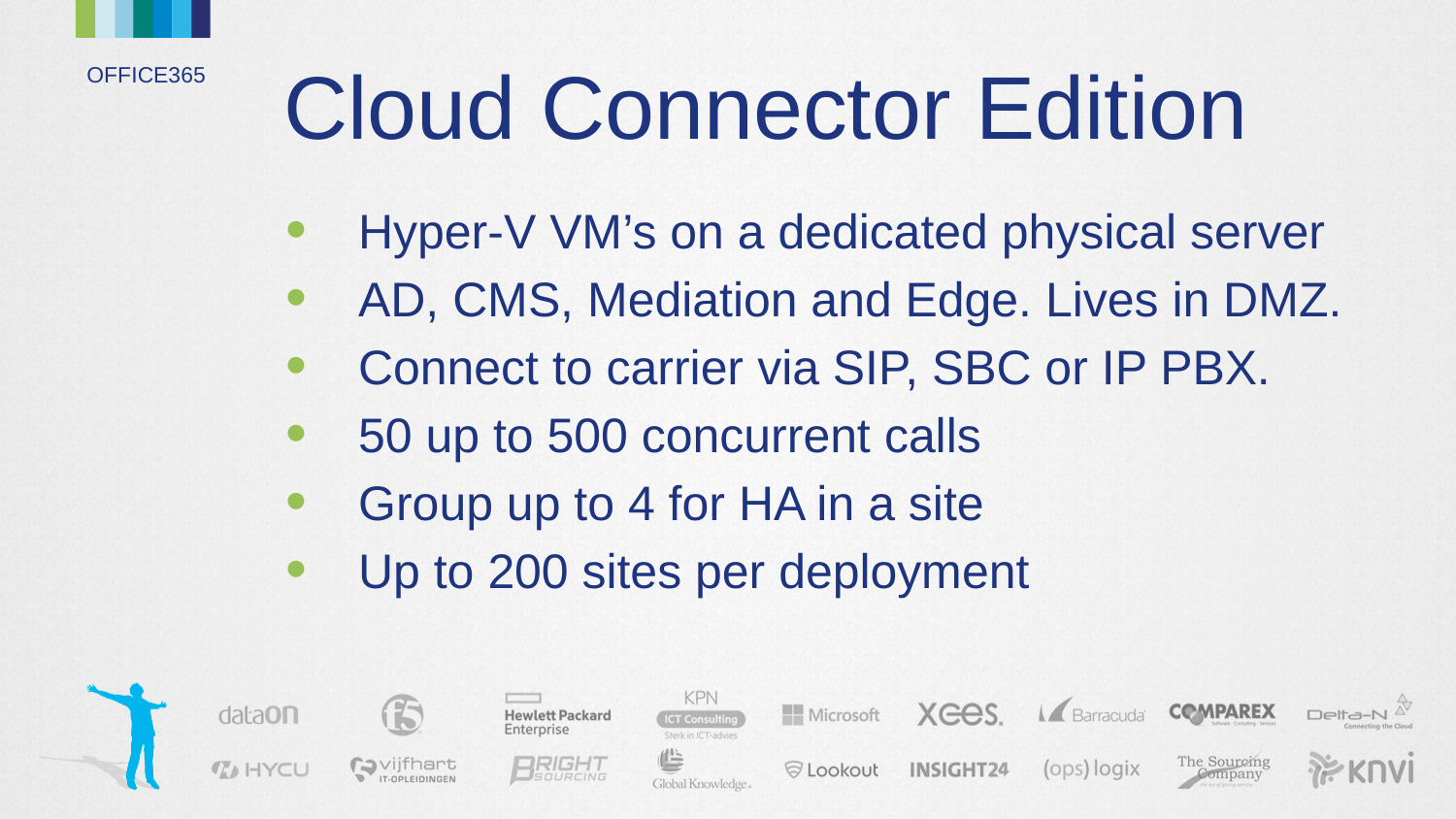

# Cloud Connector Edition
Hyper-V VM’s on a dedicated physical server
AD, CMS, Mediation and Edge. Lives in DMZ.
Connect to carrier via SIP, SBC or IP PBX.
50 up to 500 concurrent calls
Group up to 4 for HA in a site
Up to 200 sites per deployment